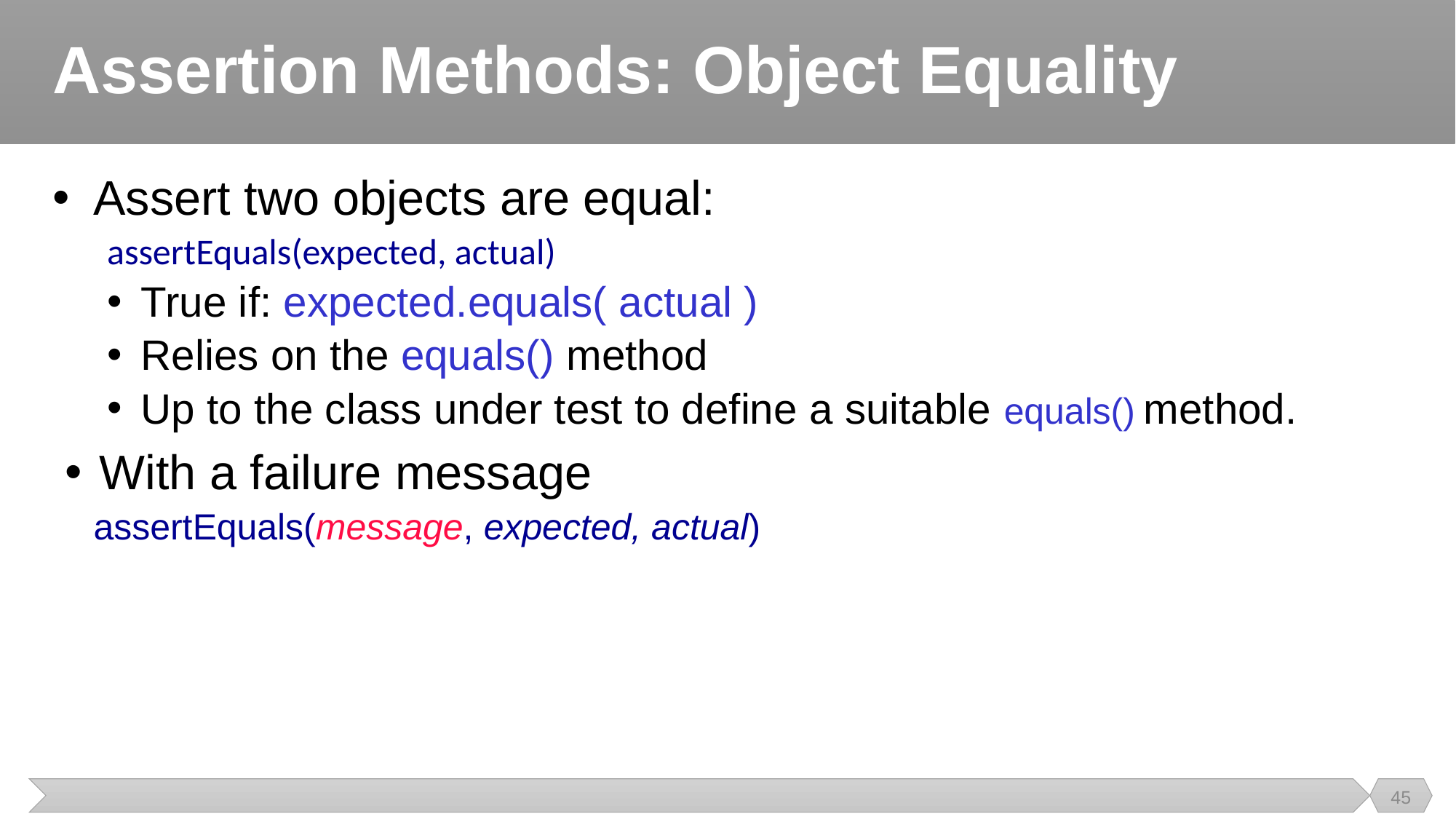

# Assertion Methods: Object Equality
Assert two objects are equal:
assertEquals(expected, actual)
True if: expected.equals( actual )
Relies on the equals() method
Up to the class under test to define a suitable equals() method.
With a failure message
assertEquals(message, expected, actual)

45